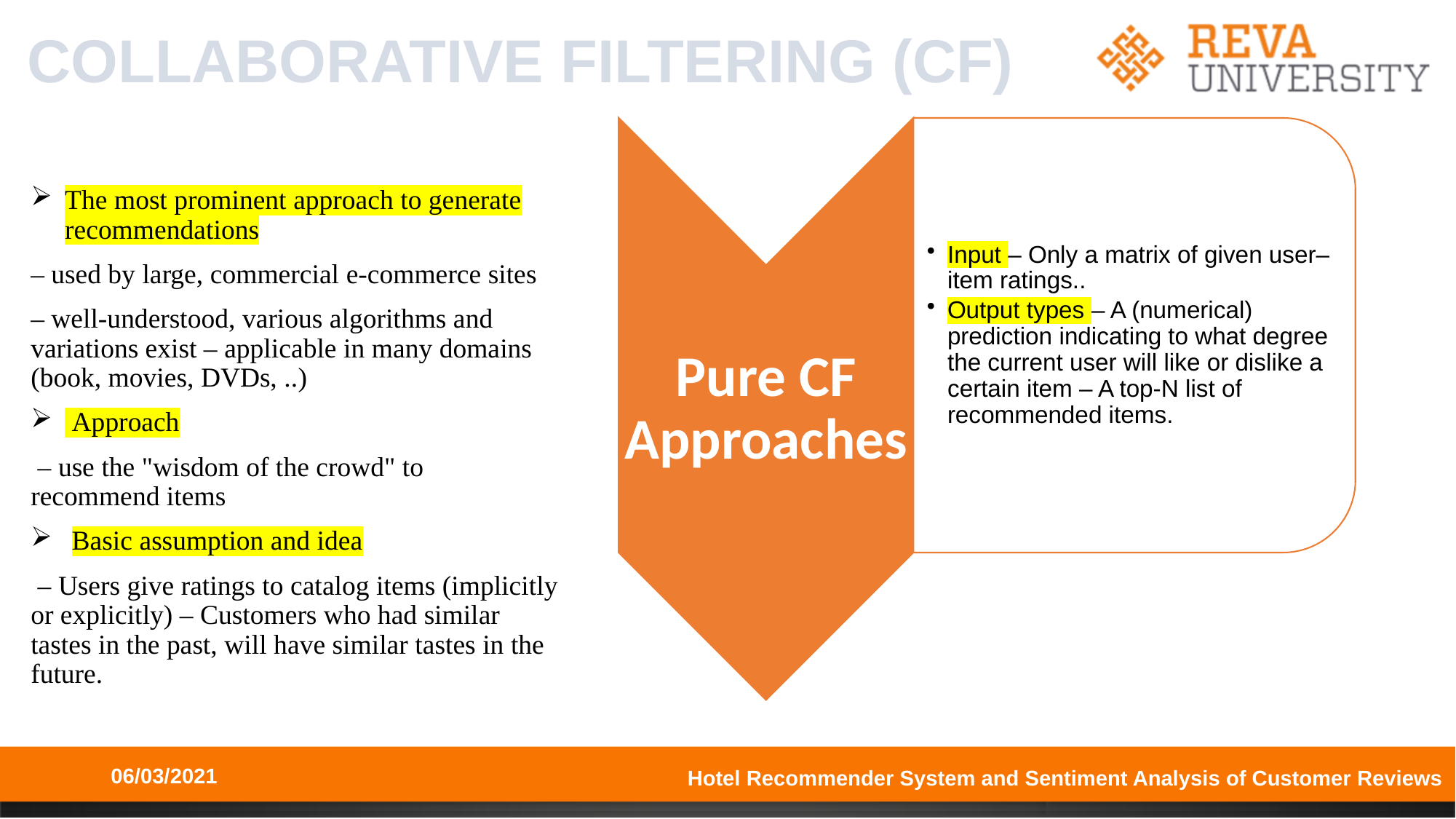

# COLLABORATIVE FILTERING (CF)
Pure CF Approaches
Input – Only a matrix of given user–item ratings..
Output types – A (numerical) prediction indicating to what degree the current user will like or dislike a certain item – A top‐N list of recommended items.
The most prominent approach to generate recommendations
– used by large, commercial e‐commerce sites
– well‐understood, various algorithms and variations exist – applicable in many domains (book, movies, DVDs, ..)
 Approach
 – use the "wisdom of the crowd" to recommend items
 Basic assumption and idea
 – Users give ratings to catalog items (implicitly or explicitly) – Customers who had similar tastes in the past, will have similar tastes in the future.
06/03/2021
Hotel Recommender System and Sentiment Analysis of Customer Reviews